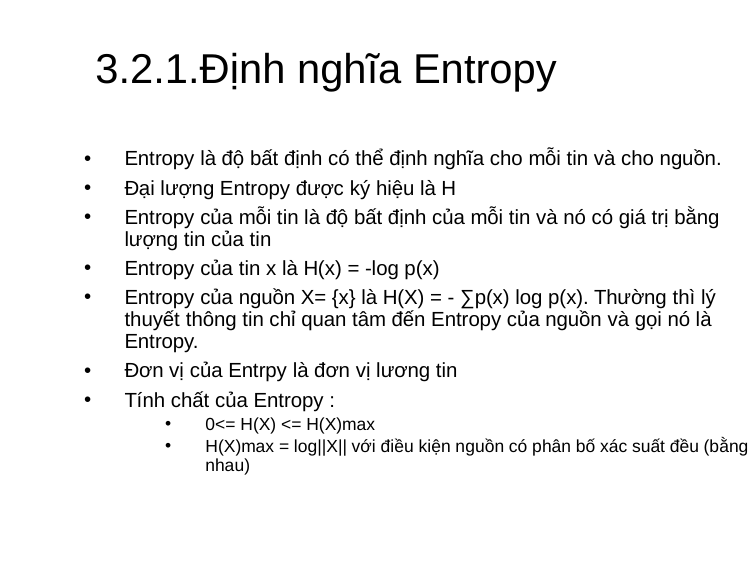

# 3.2.1.Định nghĩa Entropy
Entropy là độ bất định có thể định nghĩa cho mỗi tin và cho nguồn.
Đại lượng Entropy được ký hiệu là H
Entropy của mỗi tin là độ bất định của mỗi tin và nó có giá trị bằng lượng tin của tin
Entropy của tin x là H(x) = -log p(x)
Entropy của nguồn X= {x} là H(X) = - ∑p(x) log p(x). Thường thì lý thuyết thông tin chỉ quan tâm đến Entropy của nguồn và gọi nó là Entropy.
Đơn vị của Entrpy là đơn vị lương tin
Tính chất của Entropy :
0<= H(X) <= H(X)max
H(X)max = log||X|| với điều kiện nguồn có phân bố xác suất đều (bằng nhau)